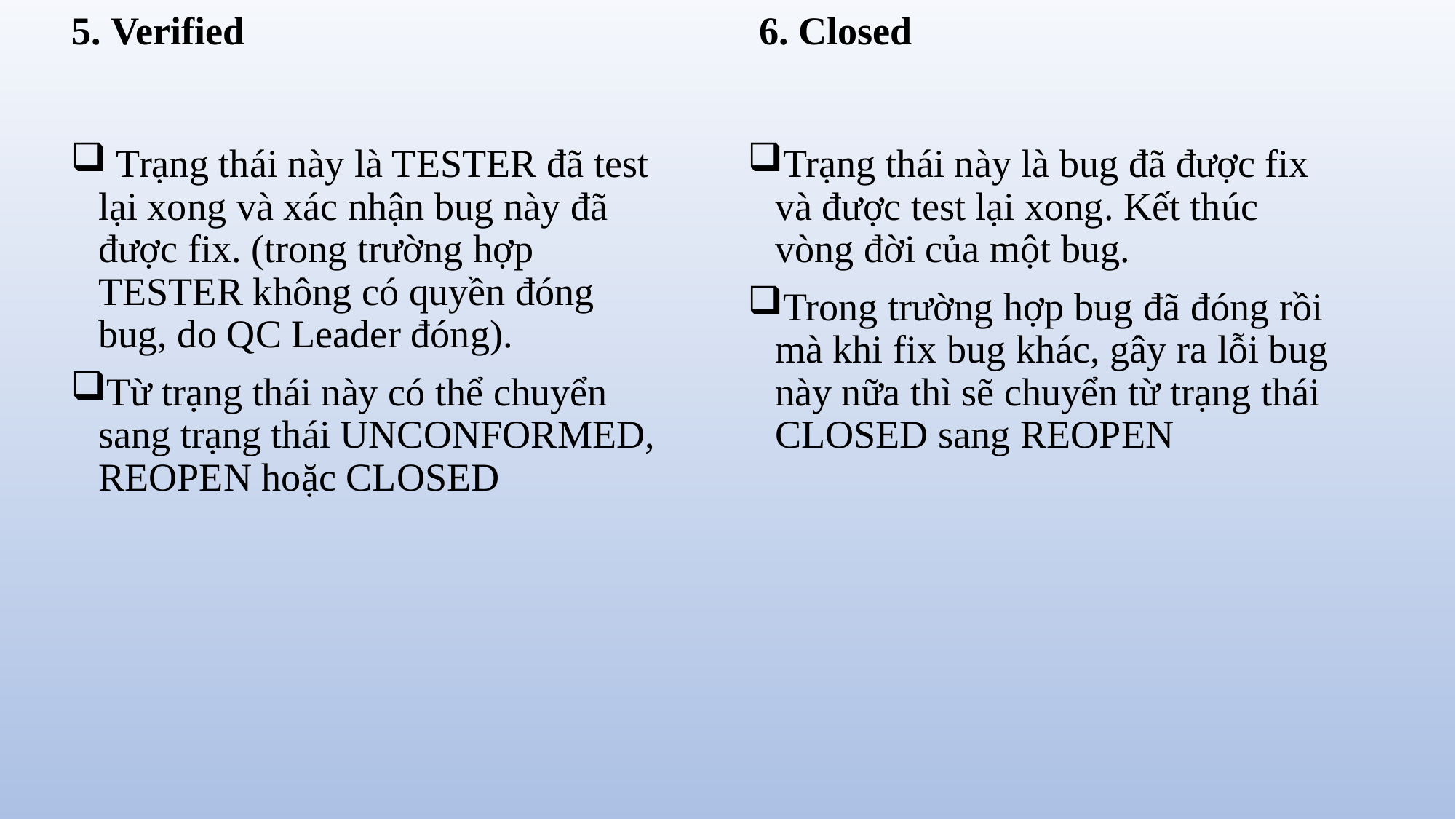

5. Verified
6. Closed
Trạng thái này là bug đã được fix và được test lại xong. Kết thúc vòng đời của một bug.
Trong trường hợp bug đã đóng rồi mà khi fix bug khác, gây ra lỗi bug này nữa thì sẽ chuyển từ trạng thái CLOSED sang REOPEN
 Trạng thái này là TESTER đã test lại xong và xác nhận bug này đã được fix. (trong trường hợp TESTER không có quyền đóng bug, do QC Leader đóng).
Từ trạng thái này có thể chuyển sang trạng thái UNCONFORMED, REOPEN hoặc CLOSED